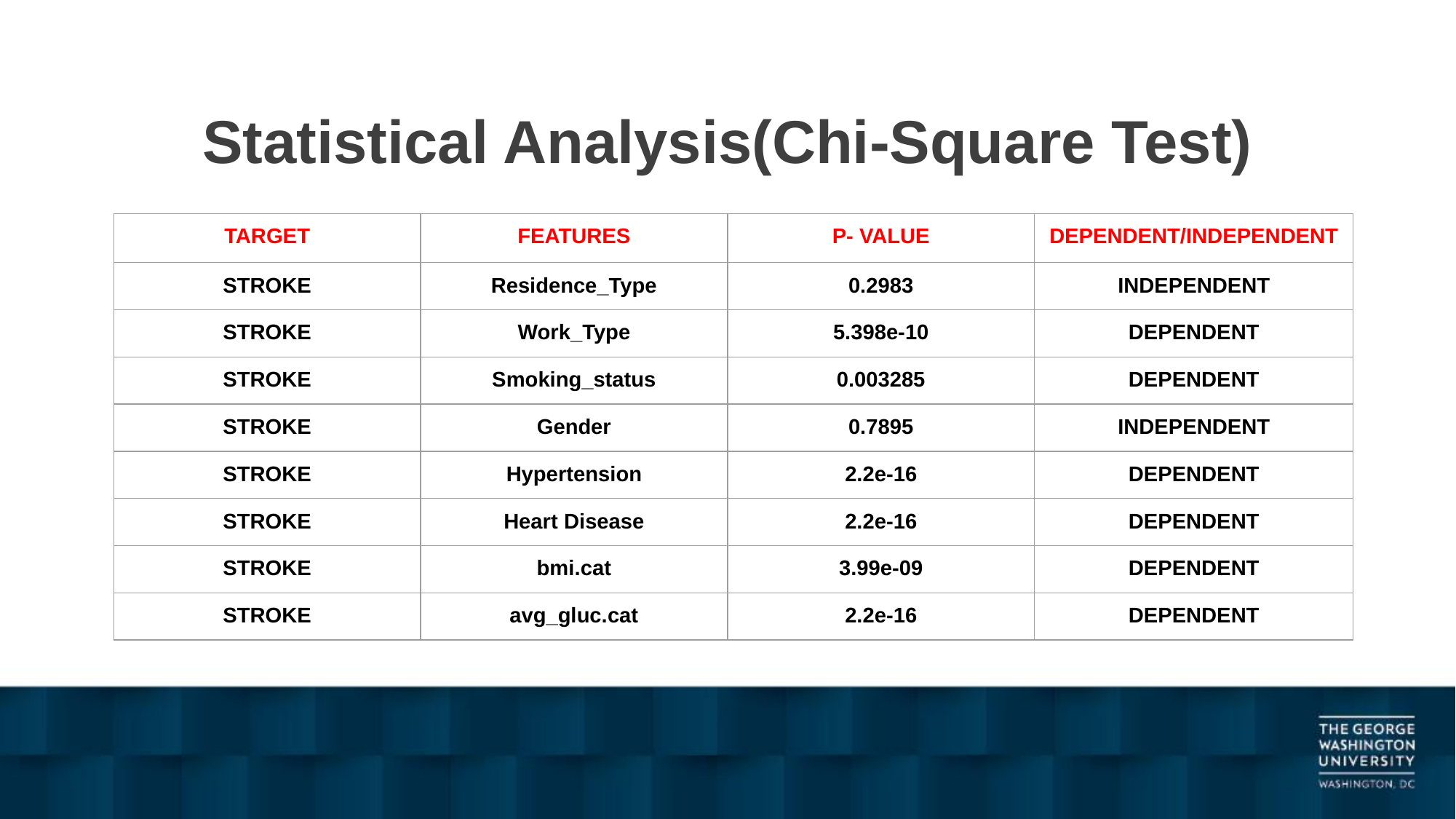

# Statistical Analysis(Chi-Square Test)
| TARGET | FEATURES | P- VALUE | DEPENDENT/INDEPENDENT |
| --- | --- | --- | --- |
| STROKE | Residence\_Type | 0.2983 | INDEPENDENT |
| STROKE | Work\_Type | 5.398e-10 | DEPENDENT |
| STROKE | Smoking\_status | 0.003285 | DEPENDENT |
| STROKE | Gender | 0.7895 | INDEPENDENT |
| STROKE | Hypertension | 2.2e-16 | DEPENDENT |
| STROKE | Heart Disease | 2.2e-16 | DEPENDENT |
| STROKE | bmi.cat | 3.99e-09 | DEPENDENT |
| STROKE | avg\_gluc.cat | 2.2e-16 | DEPENDENT |